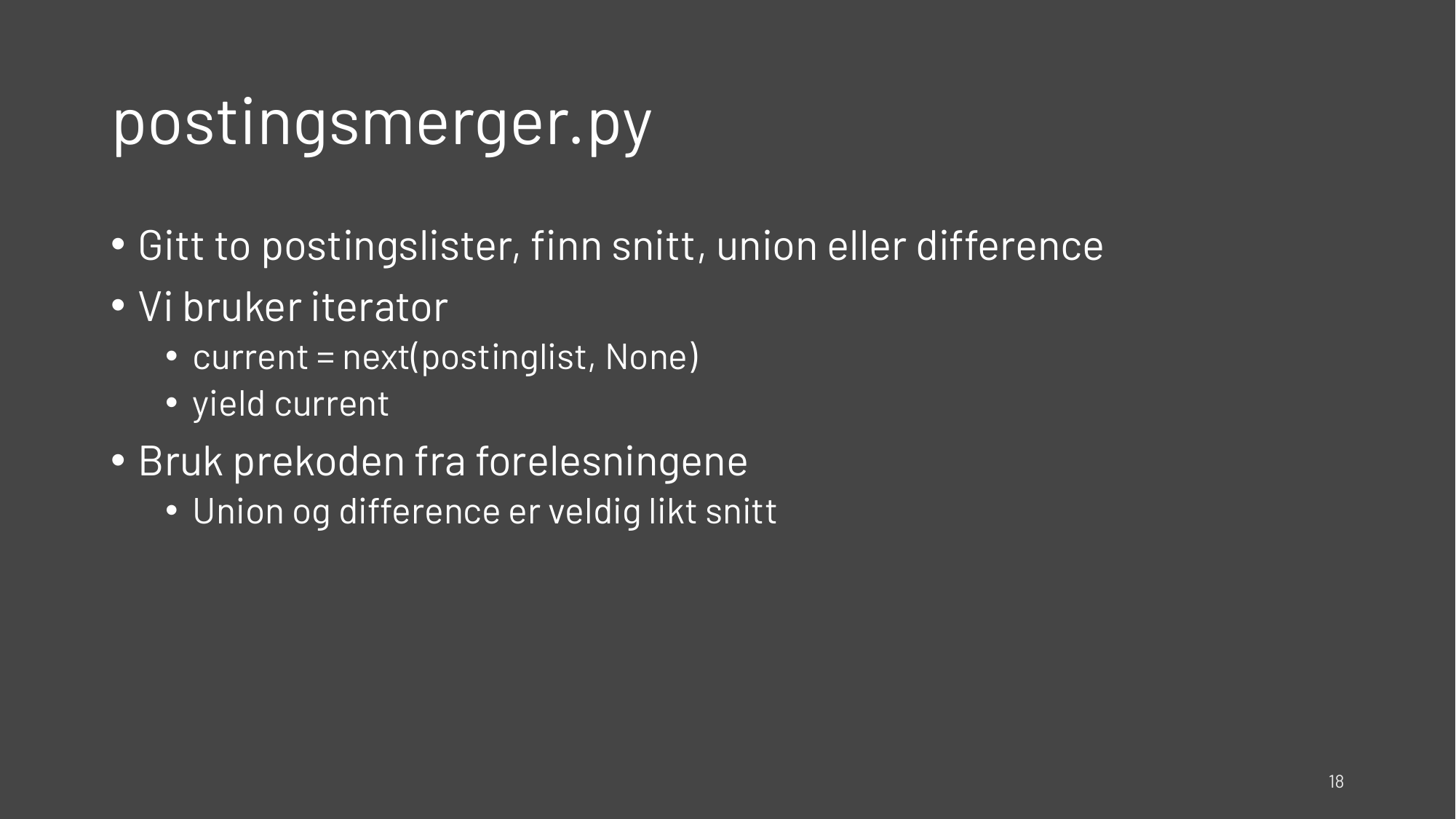

# postingsmerger.py
Gitt to postingslister, finn snitt, union eller difference
Vi bruker iterator
current = next(postinglist, None)
yield current
Bruk prekoden fra forelesningene
Union og difference er veldig likt snitt
18